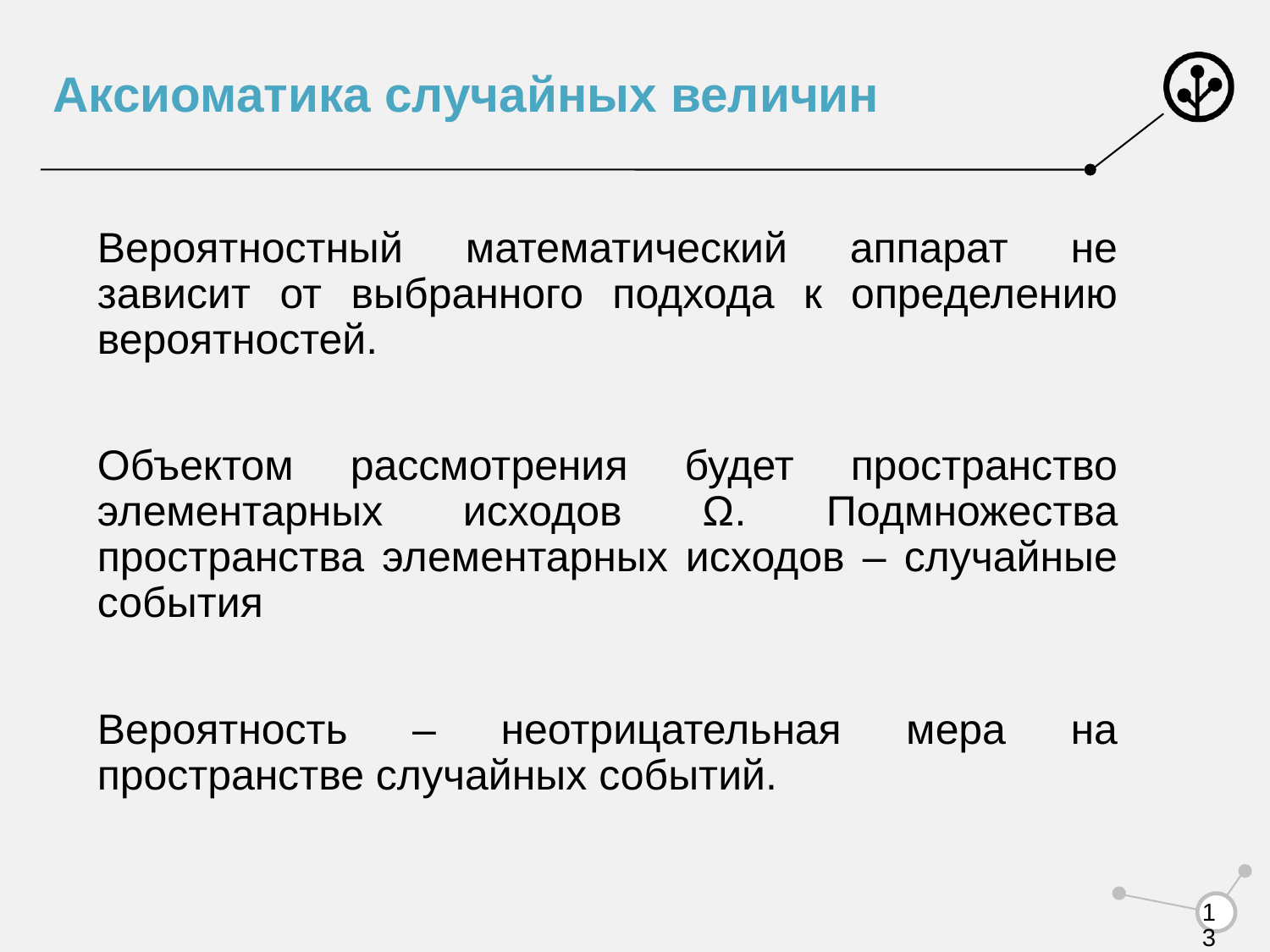

# Аксиоматика случайных величин
Вероятностный математический аппарат не зависит от выбранного подхода к определению вероятностей.

Объектом рассмотрения будет пространство элементарных исходов Ω. Подмножества пространства элементарных исходов – случайные события

Вероятность – неотрицательная мера на пространстве случайных событий.
13